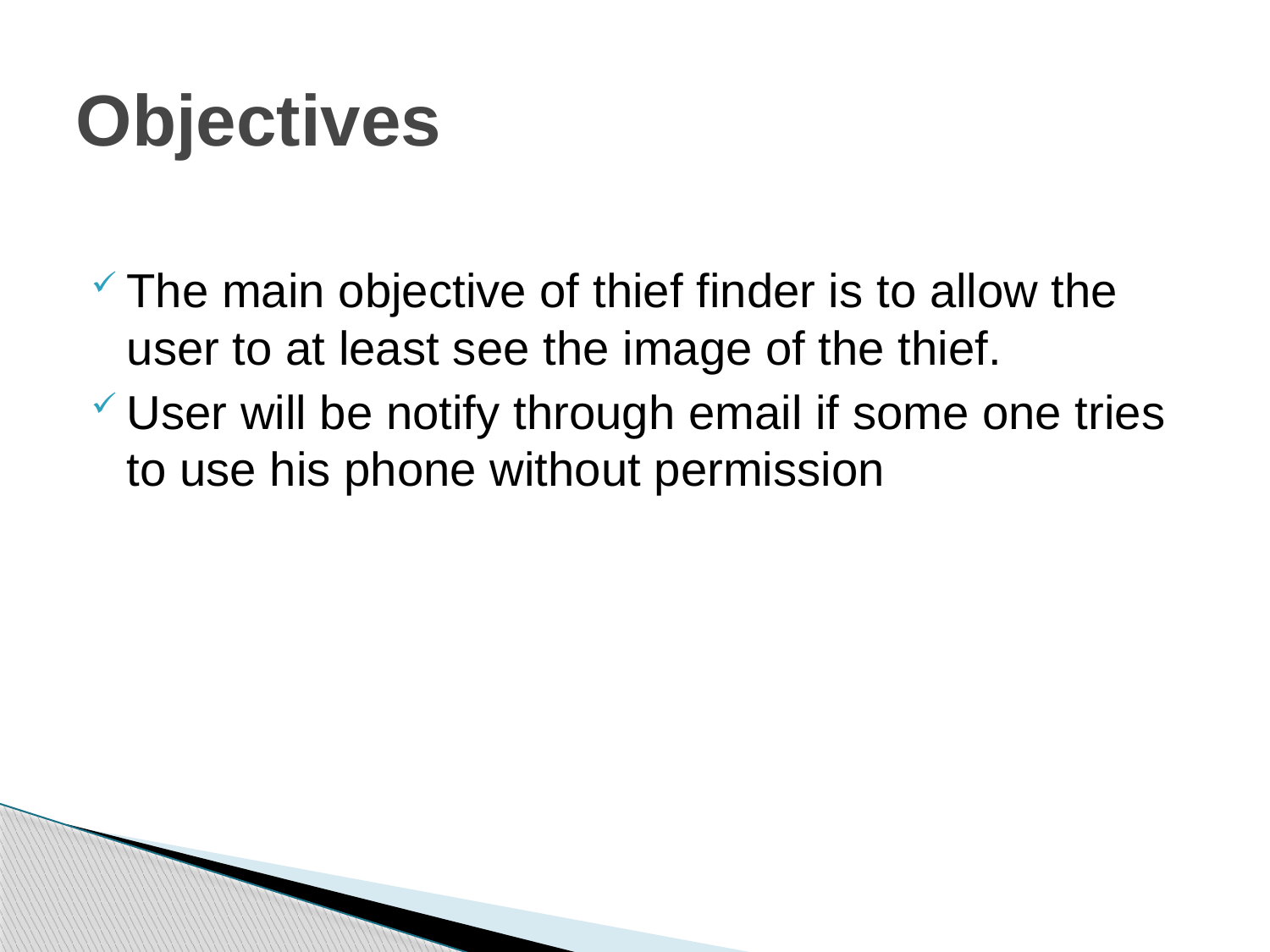

# Objectives
The main objective of thief finder is to allow the user to at least see the image of the thief.
User will be notify through email if some one tries to use his phone without permission